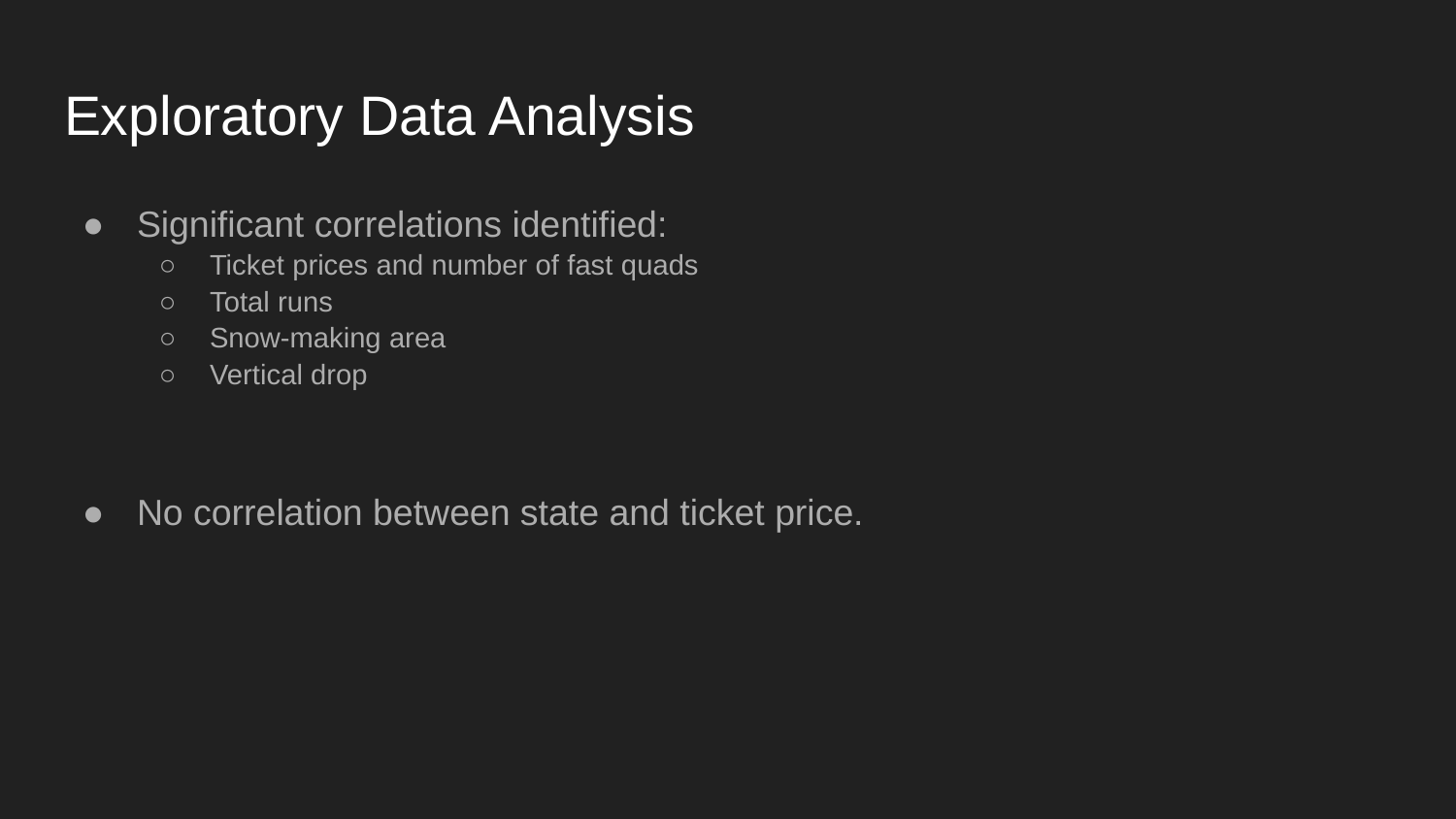

# Exploratory Data Analysis
Significant correlations identified:
Ticket prices and number of fast quads
Total runs
Snow-making area
Vertical drop

No correlation between state and ticket price.